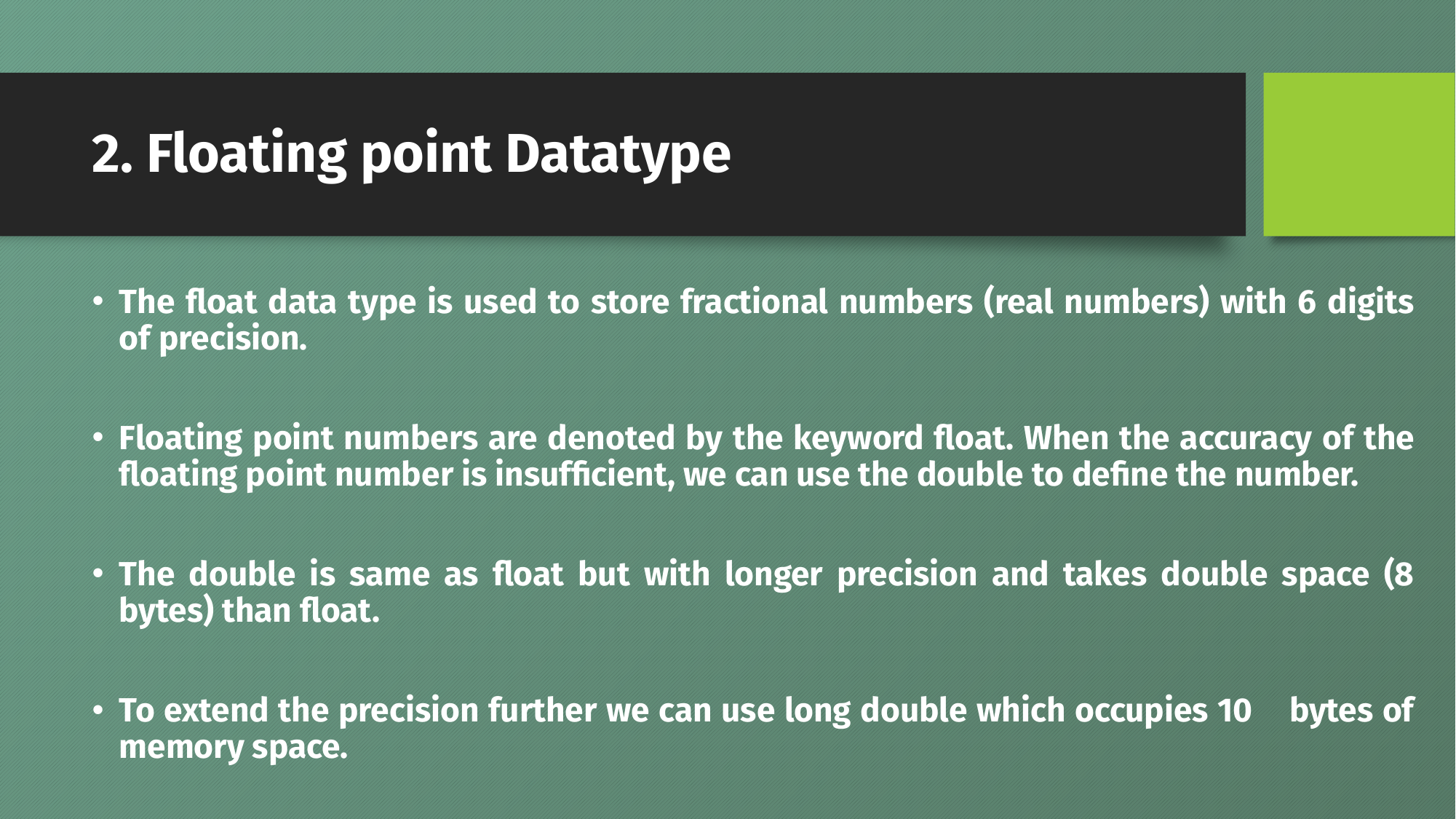

# 2. Floating point Datatype
The float data type is used to store fractional numbers (real numbers) with 6 digits of precision.

Floating point numbers are denoted by the keyword float. When the accuracy of the floating point number is insufficient, we can use the double to define the number.

The double is same as float but with longer precision and takes double space (8 bytes) than float.

To extend the precision further we can use long double which occupies 10    bytes of memory space.